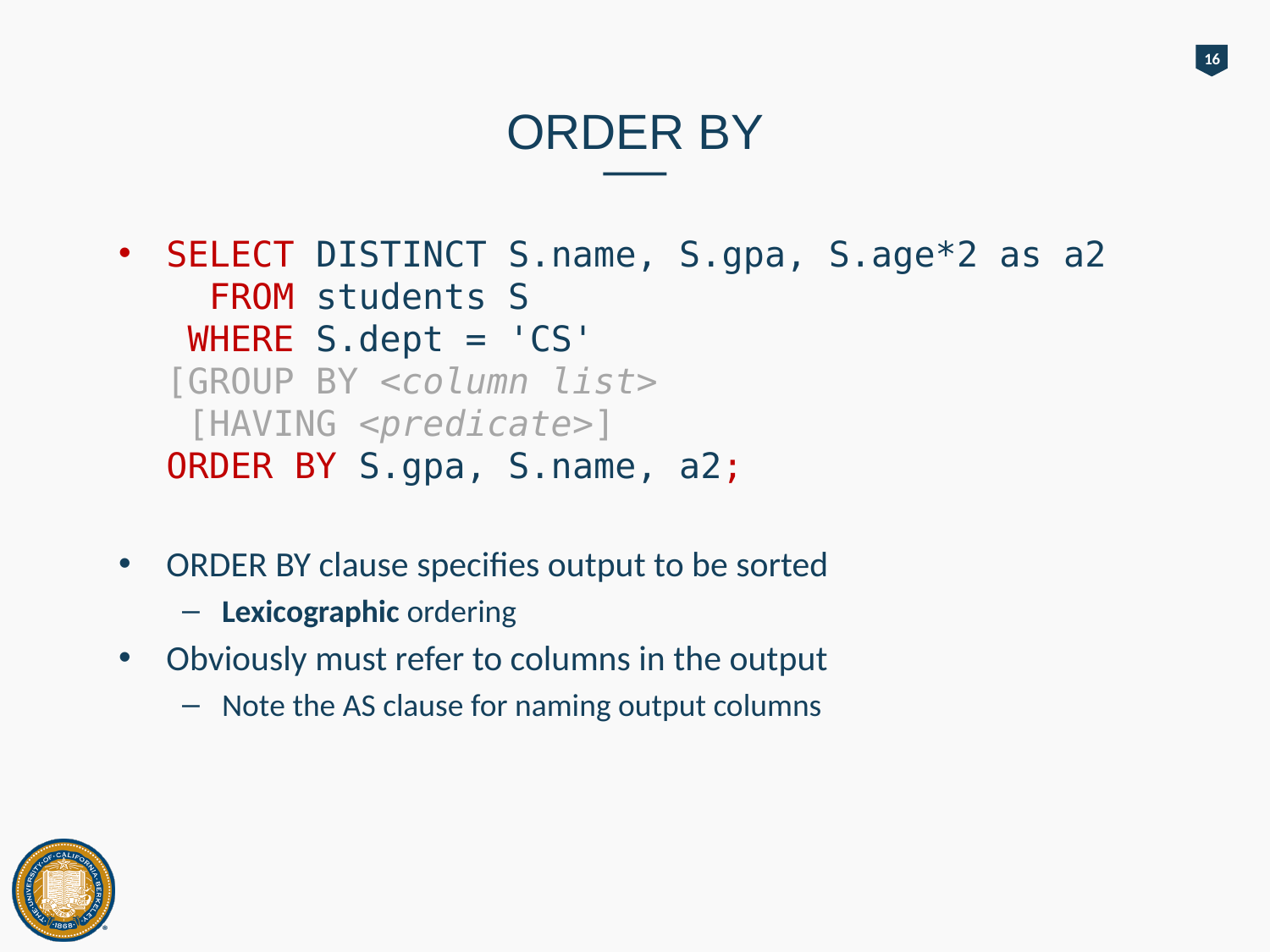

16

# ORDER BY

SELECT DISTINCT S.name, S.gpa, S.age*2 as a2
  FROM students S
 WHERE S.dept = 'CS'
[GROUP BY <column list>
 [HAVING <predicate>]
ORDER BY S.gpa, S.name, a2;

ORDER BY clause specifies output to be sorted
Lexicographic ordering
Obviously must refer to columns in the output
Note the AS clause for naming output columns